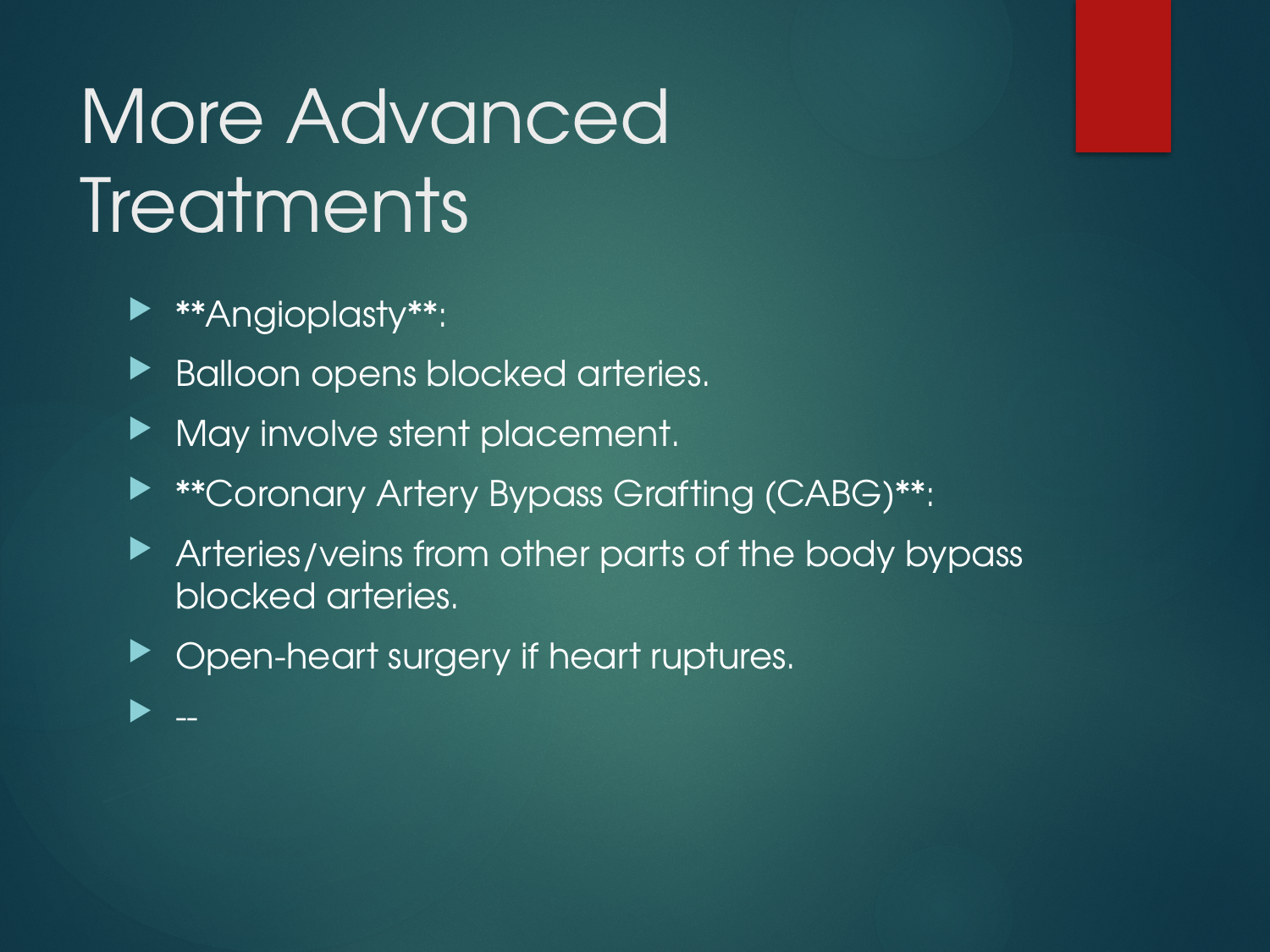

# More Advanced Treatments
**Angioplasty**:
Balloon opens blocked arteries.
May involve stent placement.
**Coronary Artery Bypass Grafting (CABG)**:
Arteries/veins from other parts of the body bypass blocked arteries.
Open-heart surgery if heart ruptures.
--